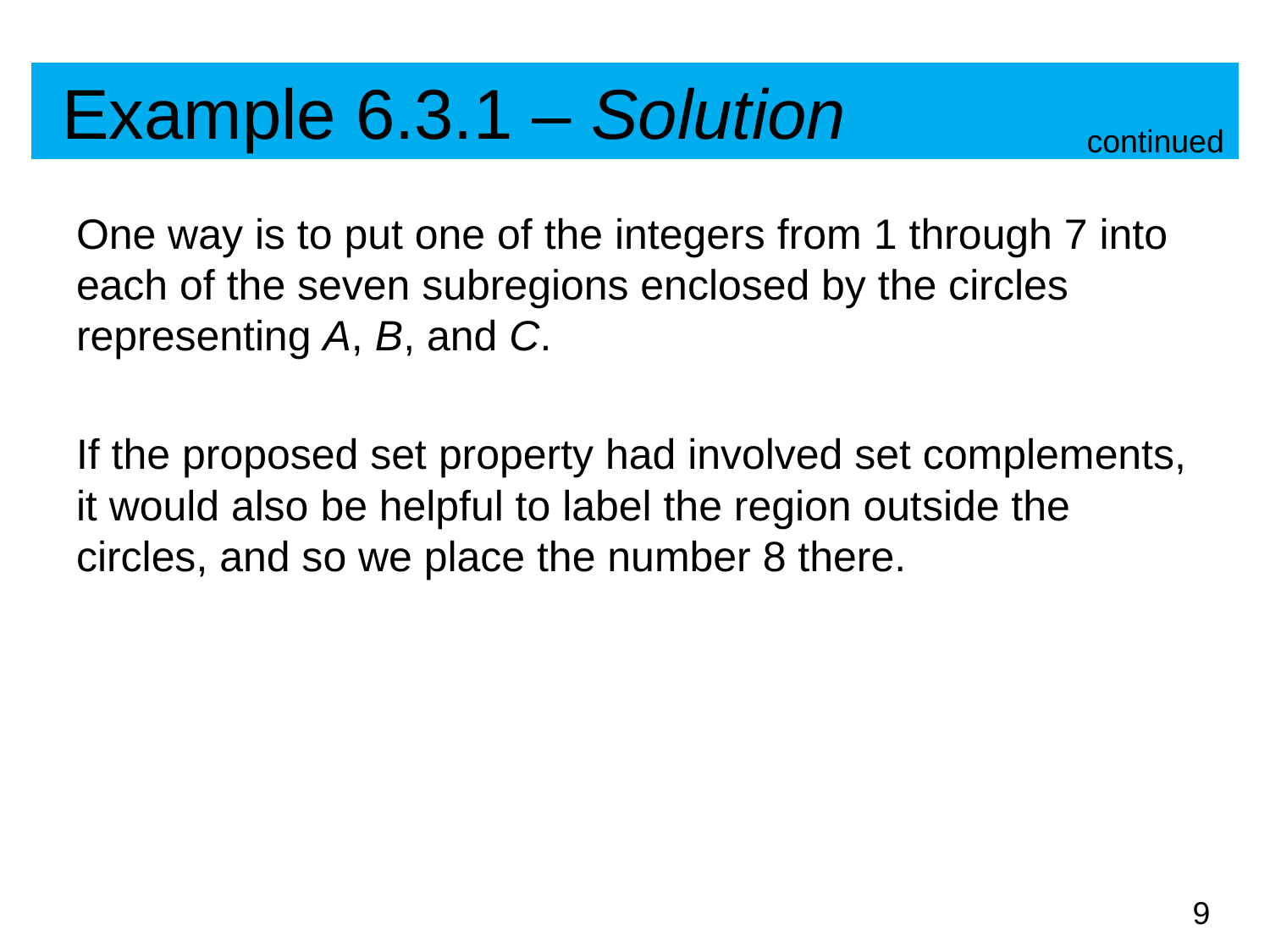

# Example 6.3.1 – Solution
continued
One way is to put one of the integers from 1 through 7 into each of the seven subregions enclosed by the circles representing A, B, and C.

If the proposed set property had involved set complements, it would also be helpful to label the region outside the circles, and so we place the number 8 there.